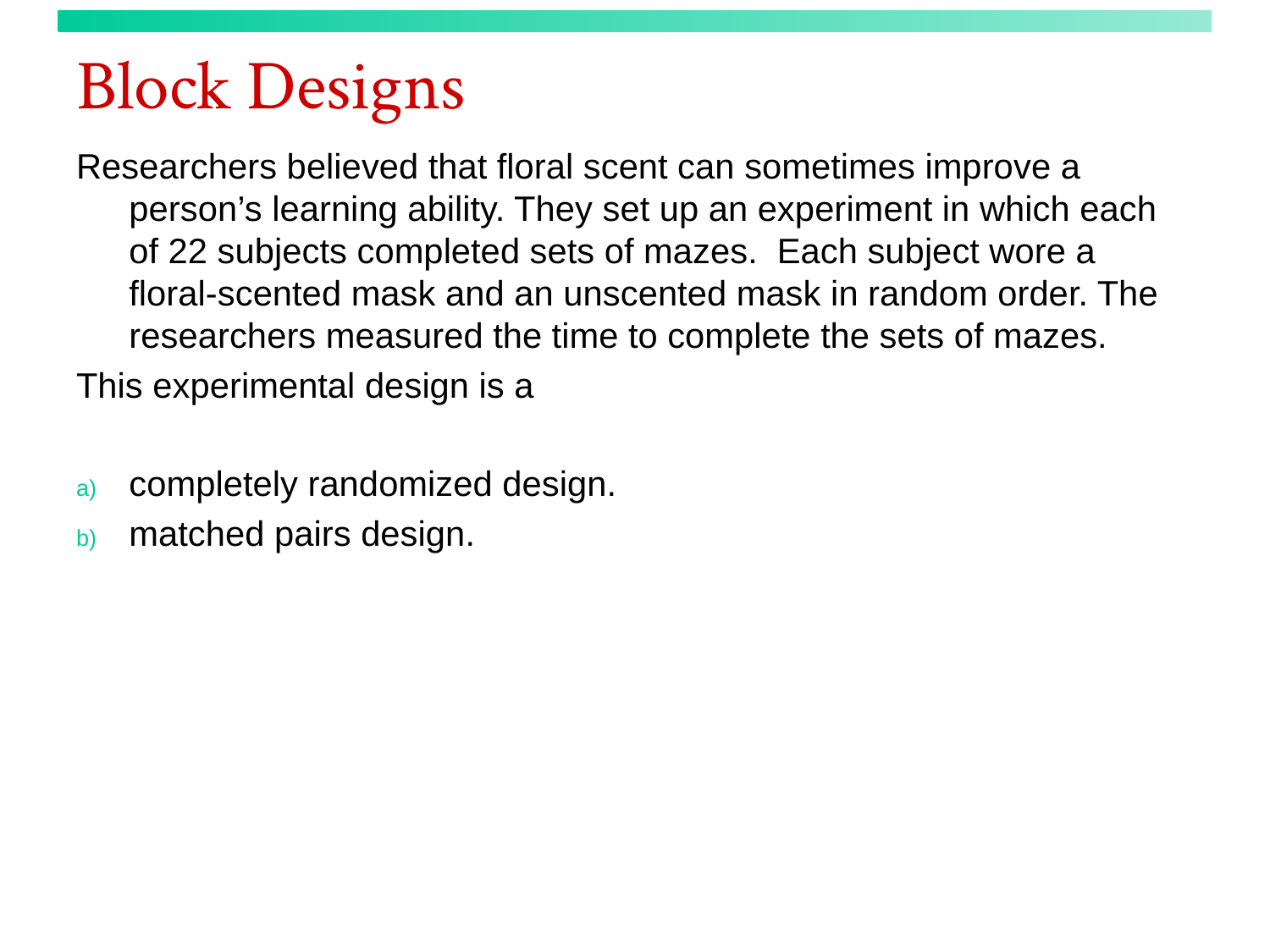

# Block Designs
Researchers believed that floral scent can sometimes improve a person’s learning ability. They set up an experiment in which each of 22 subjects completed sets of mazes.  Each subject wore a floral-scented mask and an unscented mask in random order. The researchers measured the time to complete the sets of mazes.
This experimental design is a

completely randomized design.
matched pairs design.